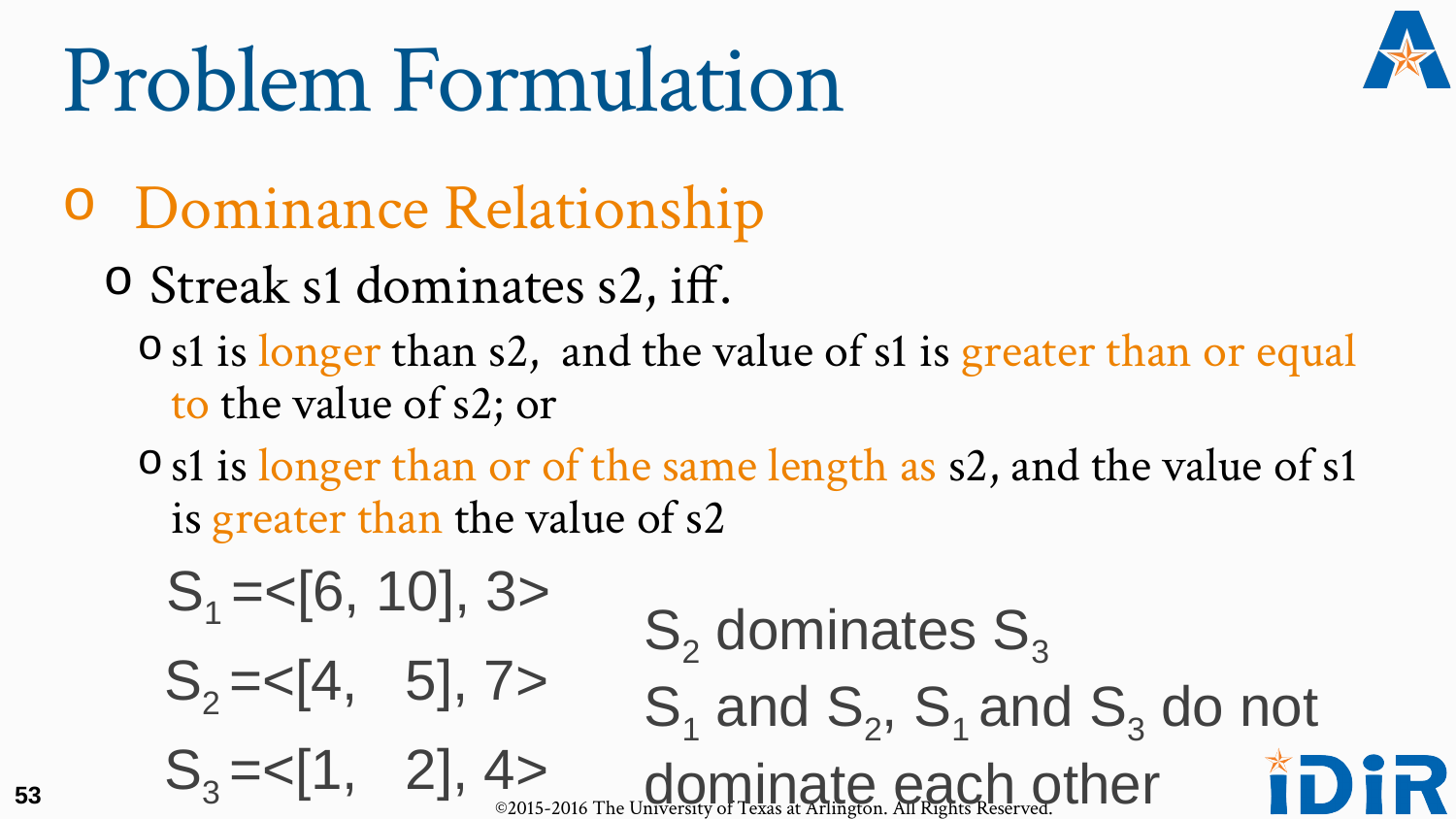

# Problem Formulation
Dominance Relationship
 Streak s1 dominates s2, iff.
s1 is longer than s2,  and the value of s1 is greater than or equal to the value of s2; or
s1 is longer than or of the same length as s2, and the value of s1 is greater than the value of s2
S1 =<[6, 10], 3>
S2 dominates S3
S1 and S2, S1 and S3 do not
dominate each other
S2 =<[4,   5], 7>
S3 =<[1,   2], 4>
53